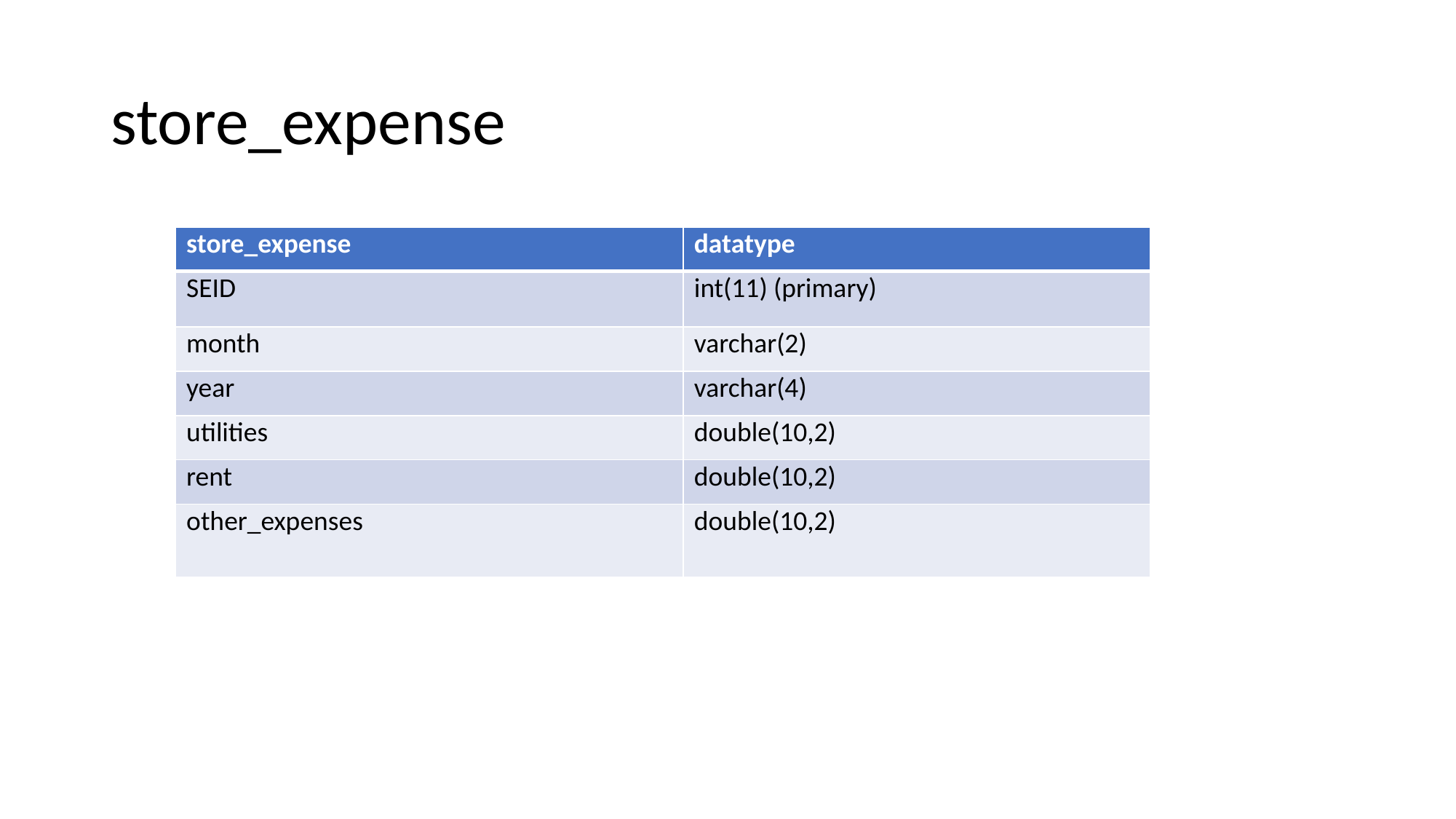

# store_expense
| store\_expense | datatype |
| --- | --- |
| SEID | int(11) (primary) |
| month | varchar(2) |
| year | varchar(4) |
| utilities | double(10,2) |
| rent | double(10,2) |
| other\_expenses | double(10,2) |